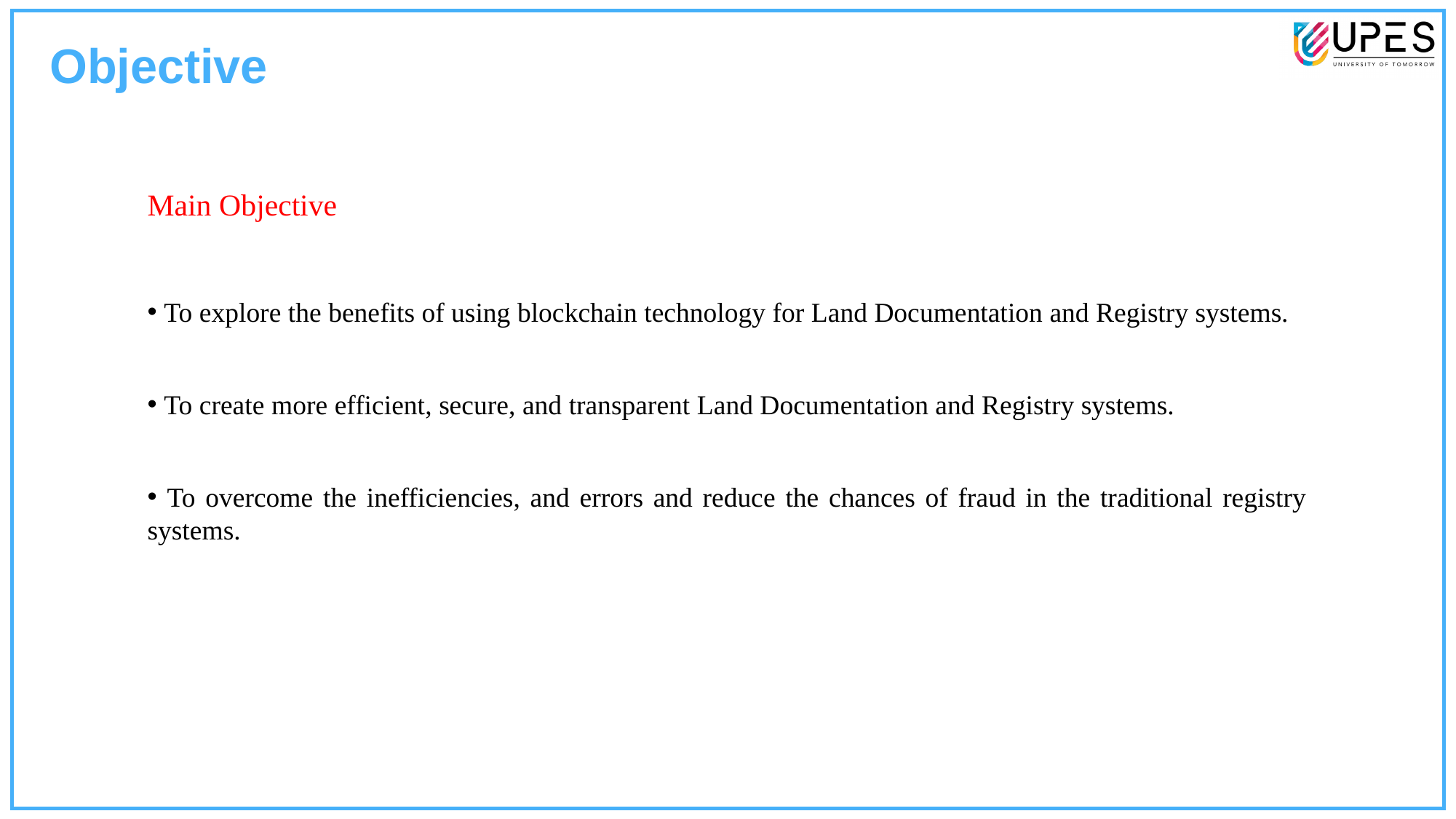

Objective
Main Objective

 To explore the benefits of using blockchain technology for Land Documentation and Registry systems.

 To create more efficient, secure, and transparent Land Documentation and Registry systems.

 To overcome the inefficiencies, and errors and reduce the chances of fraud in the traditional registry systems.